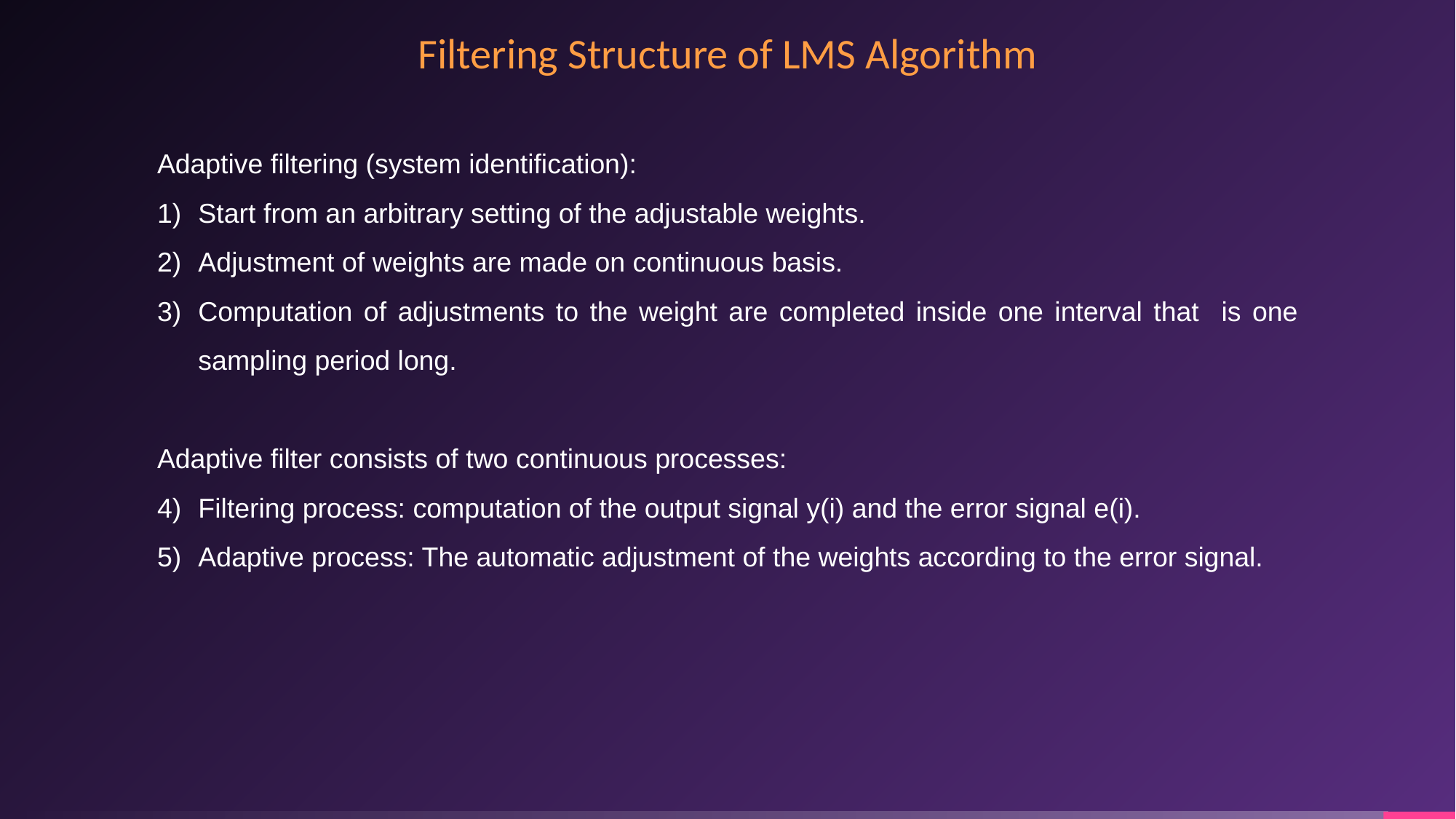

Filtering Structure of LMS Algorithm
Adaptive filtering (system identification):
Start from an arbitrary setting of the adjustable weights.
Adjustment of weights are made on continuous basis.
Computation of adjustments to the weight are completed inside one interval that  is one sampling period long.

Adaptive filter consists of two continuous processes:
Filtering process: computation of the output signal y(i) and the error signal e(i).
Adaptive process: The automatic adjustment of the weights according to the error signal.